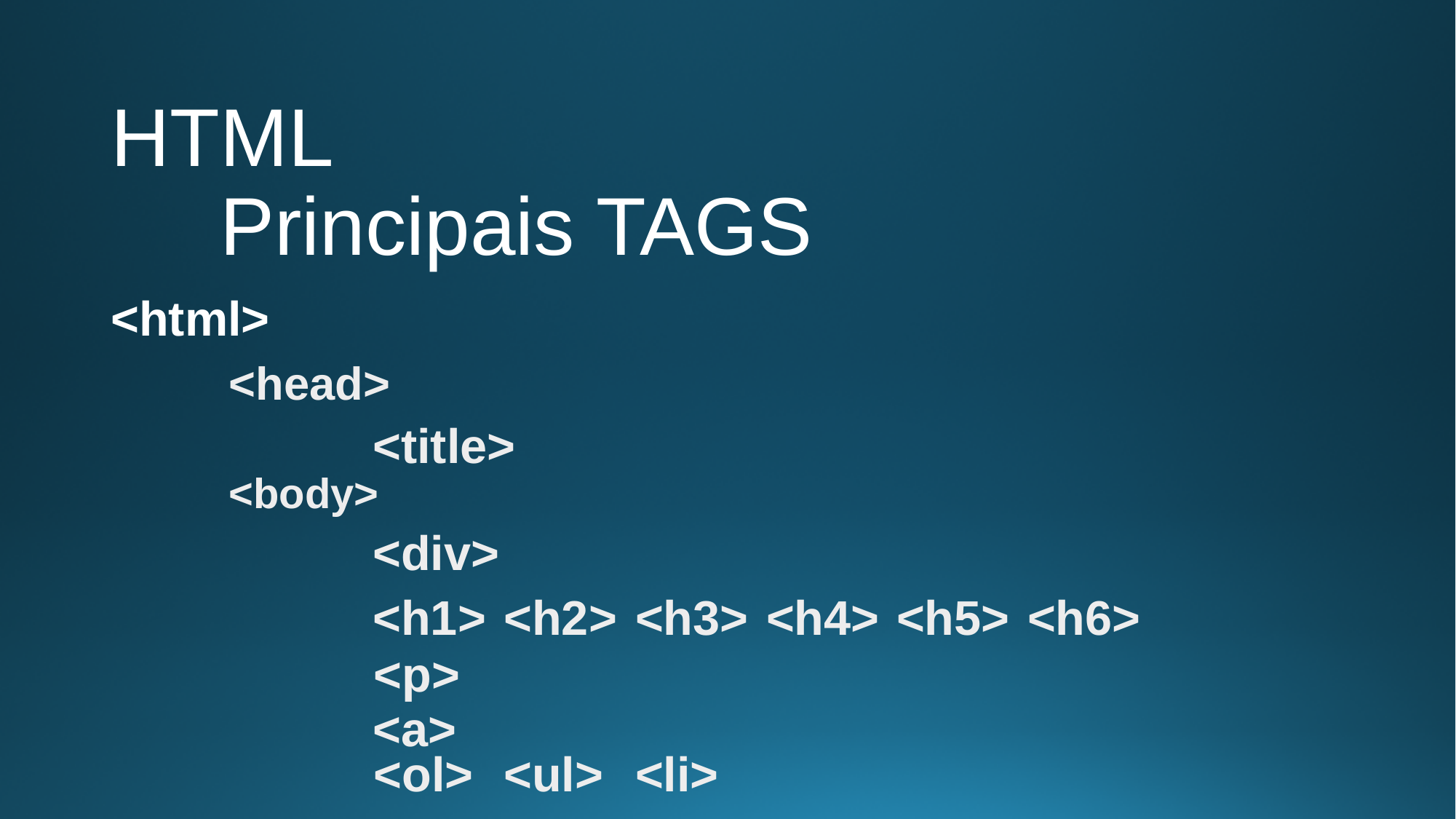

# HTML Principais TAGS
<html>
<head>
<title>
<body>
<div>
<h1>
<h2>
<h3>
<h4>
<h5>
<h6>
<p>
<a>
<ol>
<ul>
<li>